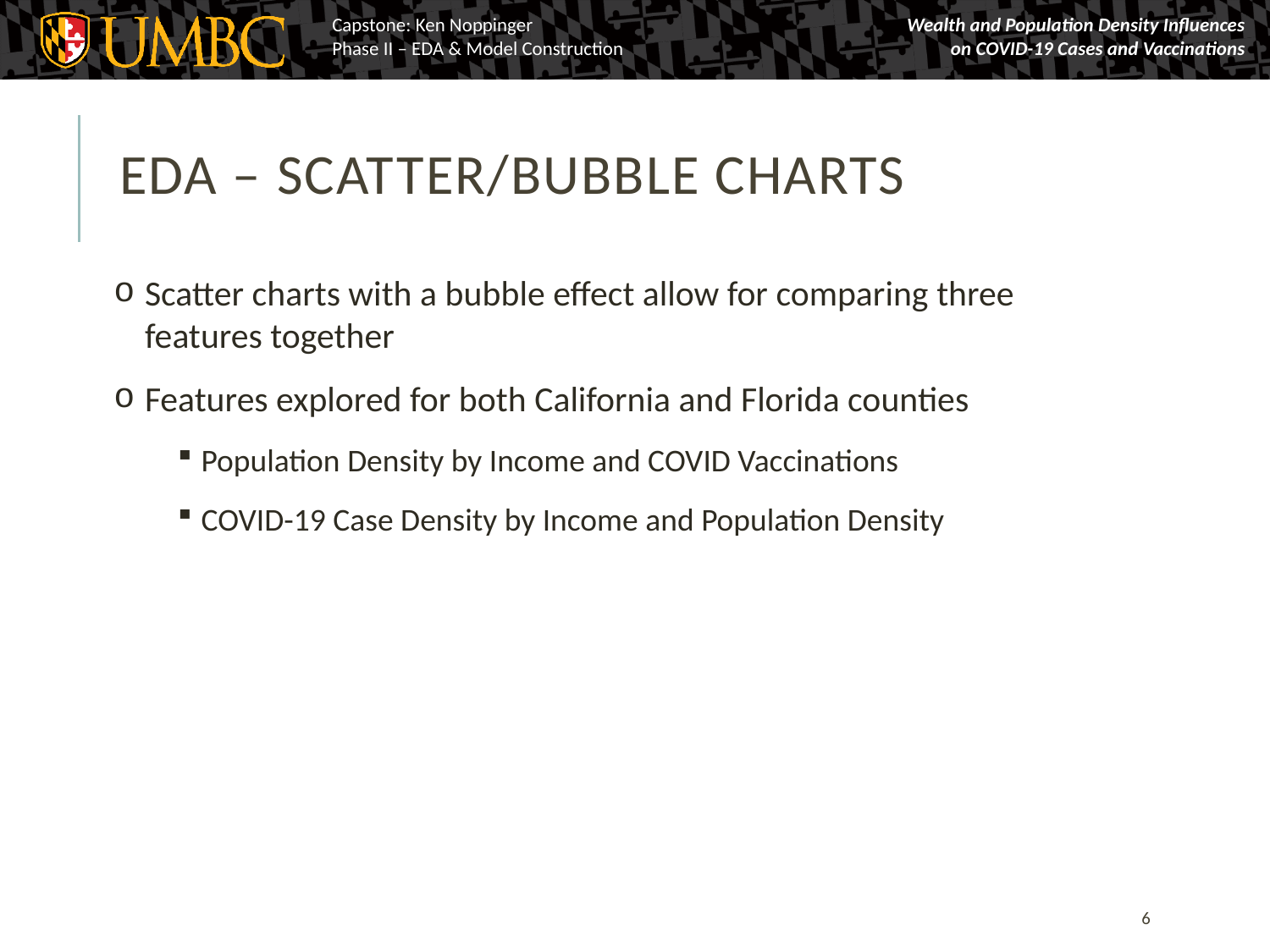

# EDA – Scatter/bubble charts
Scatter charts with a bubble effect allow for comparing three features together
Features explored for both California and Florida counties
Population Density by Income and COVID Vaccinations
COVID-19 Case Density by Income and Population Density

6